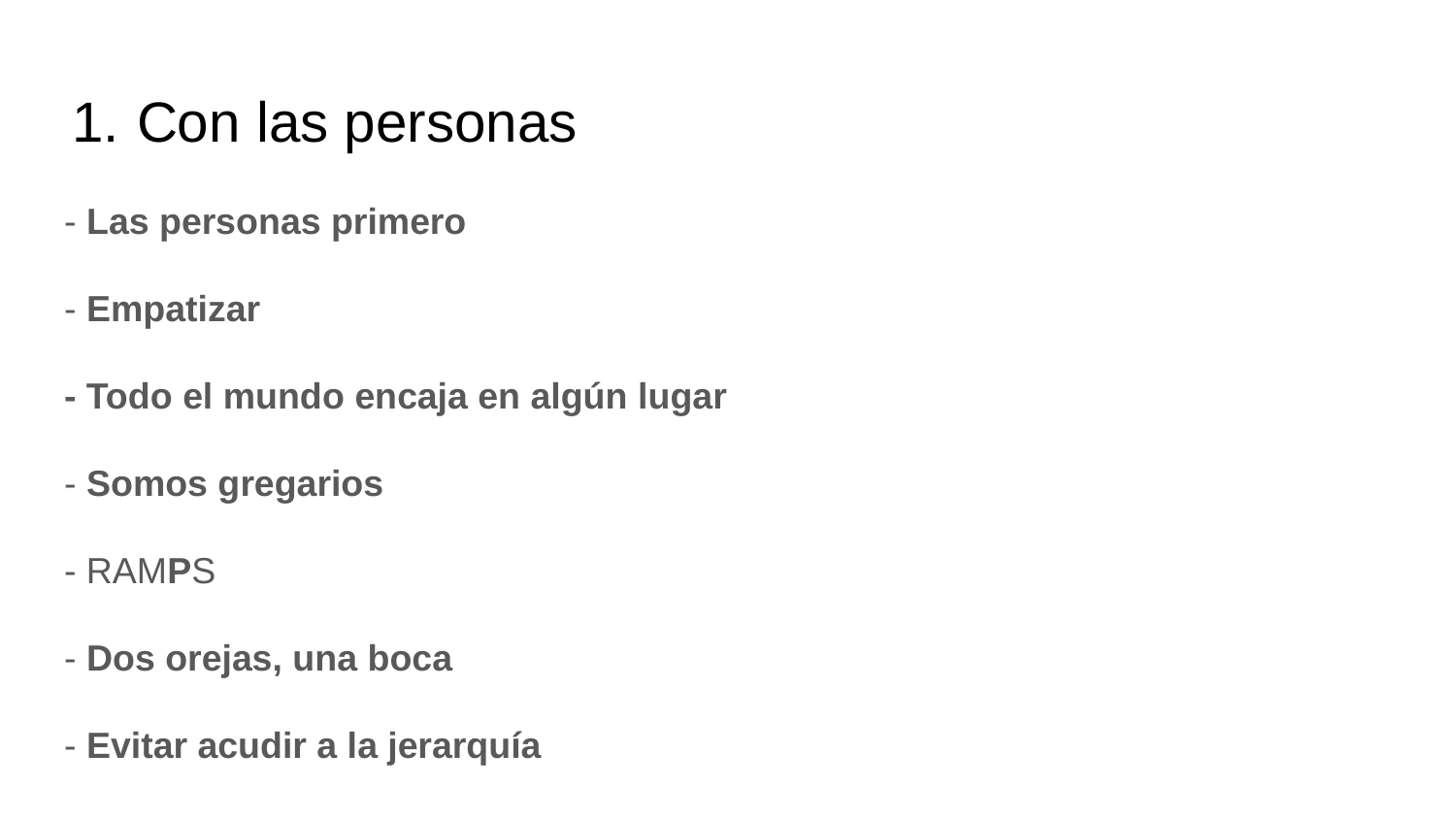

# Con las personas
- Las personas primero
- Empatizar
- Todo el mundo encaja en algún lugar
- Somos gregarios
- RAMPS
- Dos orejas, una boca
- Evitar acudir a la jerarquía